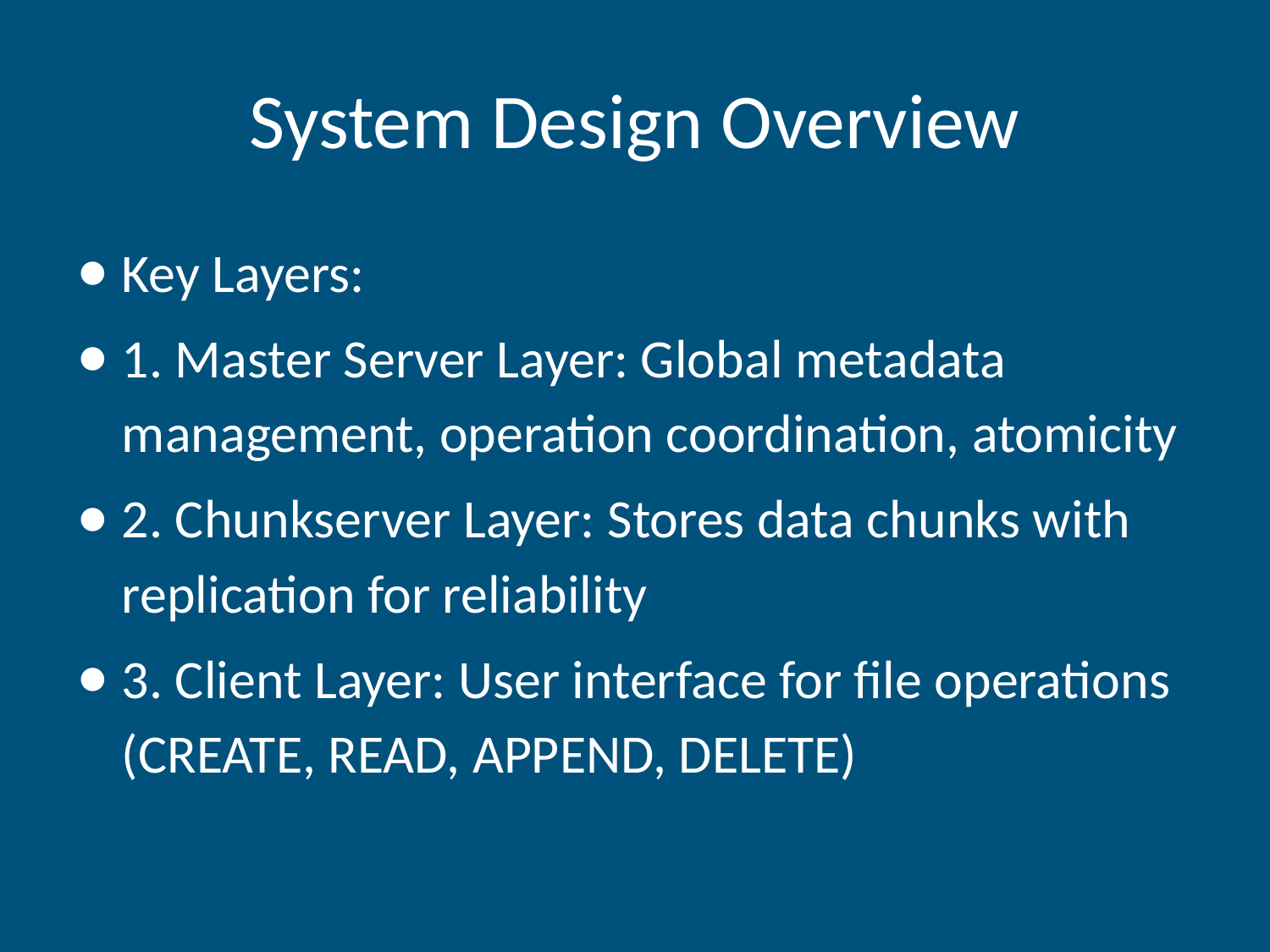

# System Design Overview
Key Layers:
1. Master Server Layer: Global metadata management, operation coordination, atomicity
2. Chunkserver Layer: Stores data chunks with replication for reliability
3. Client Layer: User interface for file operations (CREATE, READ, APPEND, DELETE)